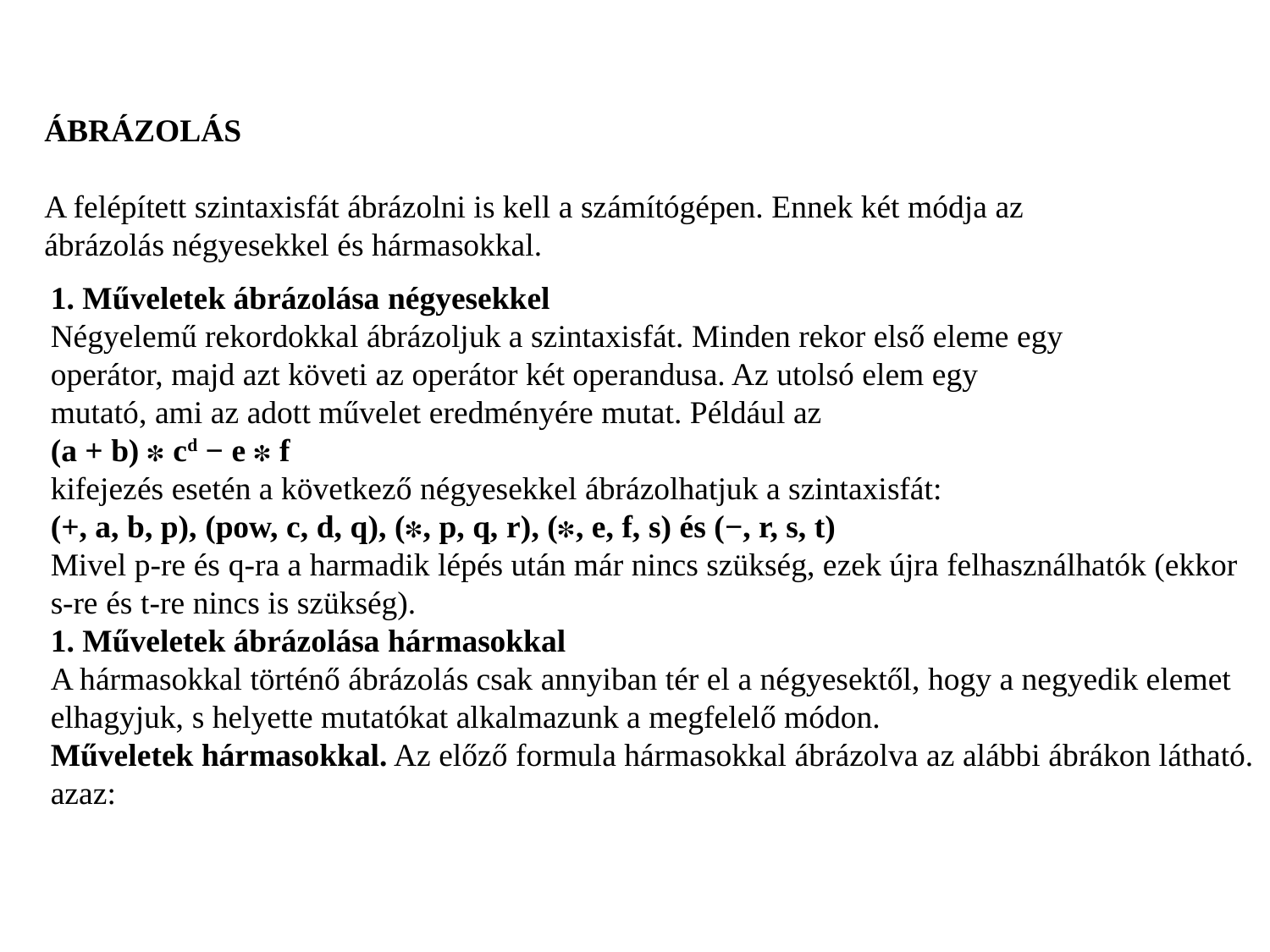

ÁBRÁZOLÁS

A felépített szintaxisfát ábrázolni is kell a számítógépen. Ennek két módja az
ábrázolás négyesekkel és hármasokkal.
1. Műveletek ábrázolása négyesekkel
Négyelemű rekordokkal ábrázoljuk a szintaxisfát. Minden rekor első eleme egy
operátor, majd azt követi az operátor két operandusa. Az utolsó elem egy
mutató, ami az adott művelet eredményére mutat. Például az
(a + b) ∗ cd − e ∗ f
kifejezés esetén a következő négyesekkel ábrázolhatjuk a szintaxisfát:
(+, a, b, p), (pow, c, d, q), (∗, p, q, r), (∗, e, f, s) és (−, r, s, t)
Mivel p-re és q-ra a harmadik lépés után már nincs szükség, ezek újra felhasználhatók (ekkor
s-re és t-re nincs is szükség).
1. Műveletek ábrázolása hármasokkal
A hármasokkal történő ábrázolás csak annyiban tér el a négyesektől, hogy a negyedik elemet
elhagyjuk, s helyette mutatókat alkalmazunk a megfelelő módon.
Műveletek hármasokkal. Az előző formula hármasokkal ábrázolva az alábbi ábrákon látható.
azaz: